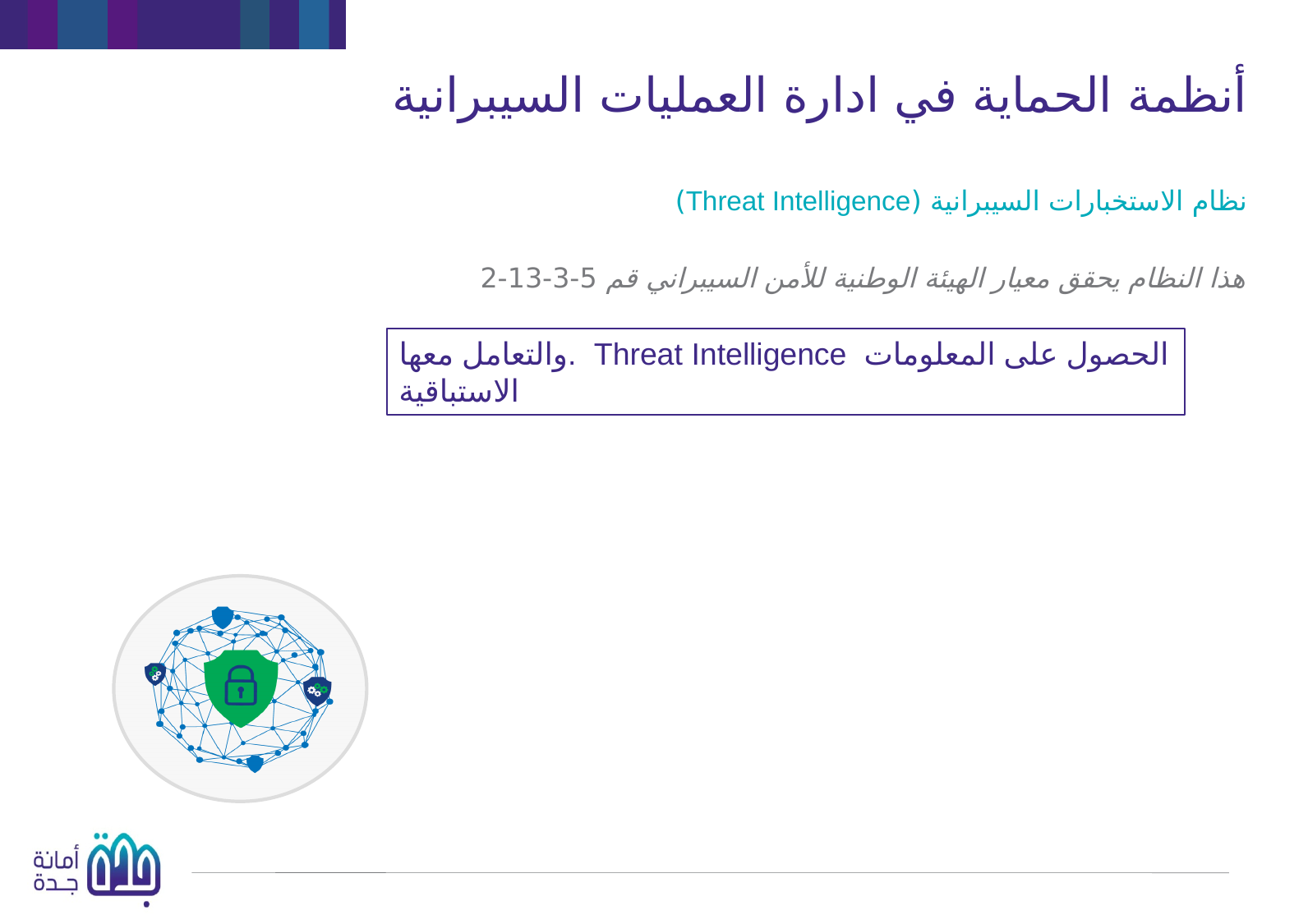

أنظمة الحماية في ادارة العمليات السيبرانية

نظام الاستخبارات السيبرانية (Threat Intelligence)

هذا النظام يحقق معيار الهيئة الوطنية للأمن السيبراني قم 5-3-13-2

والتعامل معها.  Threat Intelligence  الحصول على المعلومات الاستباقية